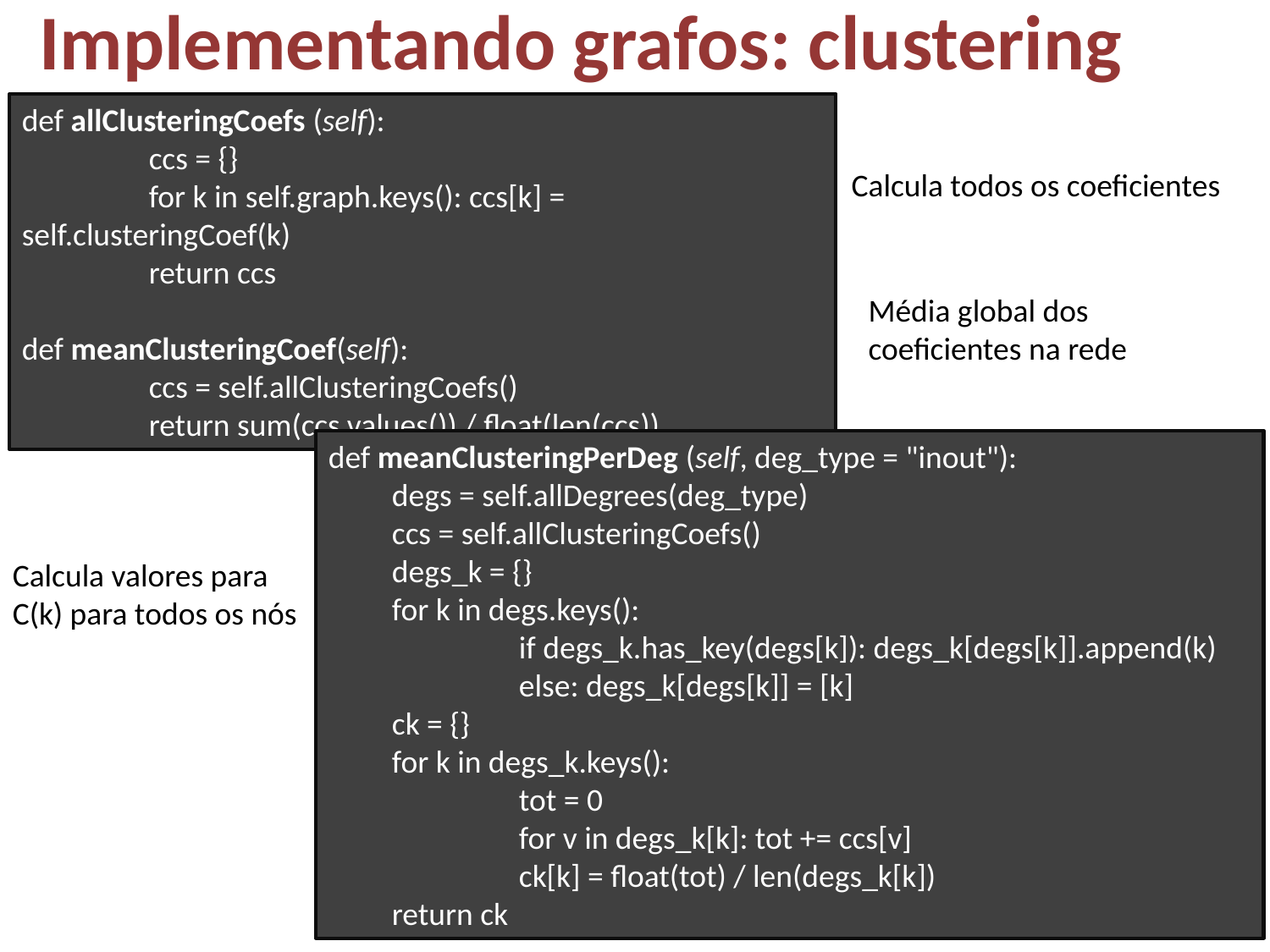

# Implementando grafos: clustering
def allClusteringCoefs (self):
	ccs = {}
	for k in self.graph.keys(): ccs[k] = self.clusteringCoef(k)
	return ccs

def meanClusteringCoef(self):
	ccs = self.allClusteringCoefs()
	return sum(ccs.values()) / float(len(ccs))
Calcula todos os coeficientes
Média global dos coeficientes na rede
def meanClusteringPerDeg (self, deg_type = "inout"):
degs = self.allDegrees(deg_type)
ccs = self.allClusteringCoefs()
degs_k = {}
for k in degs.keys():
	if degs_k.has_key(degs[k]): degs_k[degs[k]].append(k)
	else: degs_k[degs[k]] = [k]
ck = {}
for k in degs_k.keys():
	tot = 0
	for v in degs_k[k]: tot += ccs[v]
	ck[k] = float(tot) / len(degs_k[k])
return ck
Calcula valores para C(k) para todos os nós